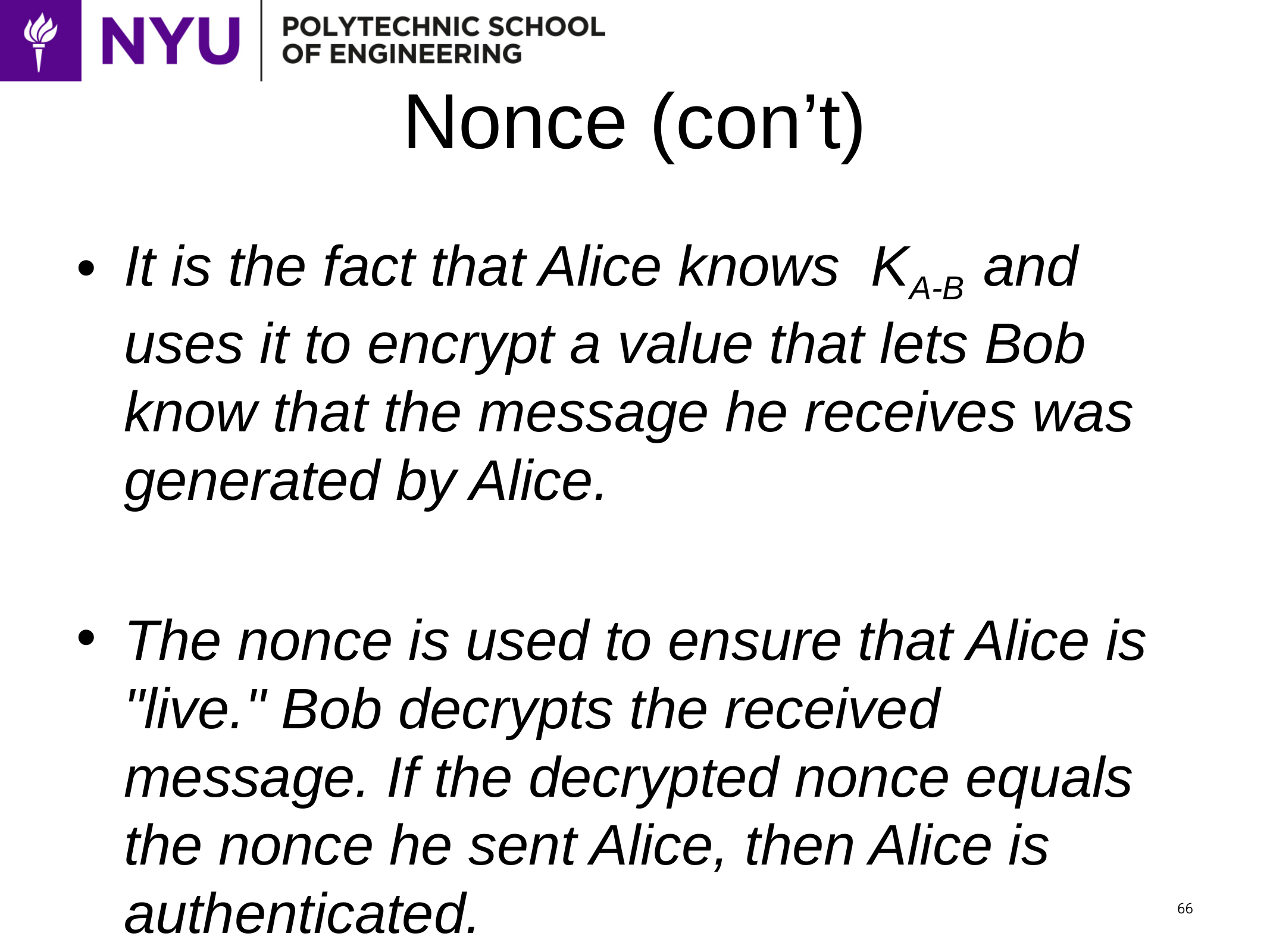

# Nonce (con’t)
It is the fact that Alice knows  KA-B  and uses it to encrypt a value that lets Bob know that the message he receives was generated by Alice.

The nonce is used to ensure that Alice is "live." Bob decrypts the received message. If the decrypted nonce equals the nonce he sent Alice, then Alice is authenticated.
66